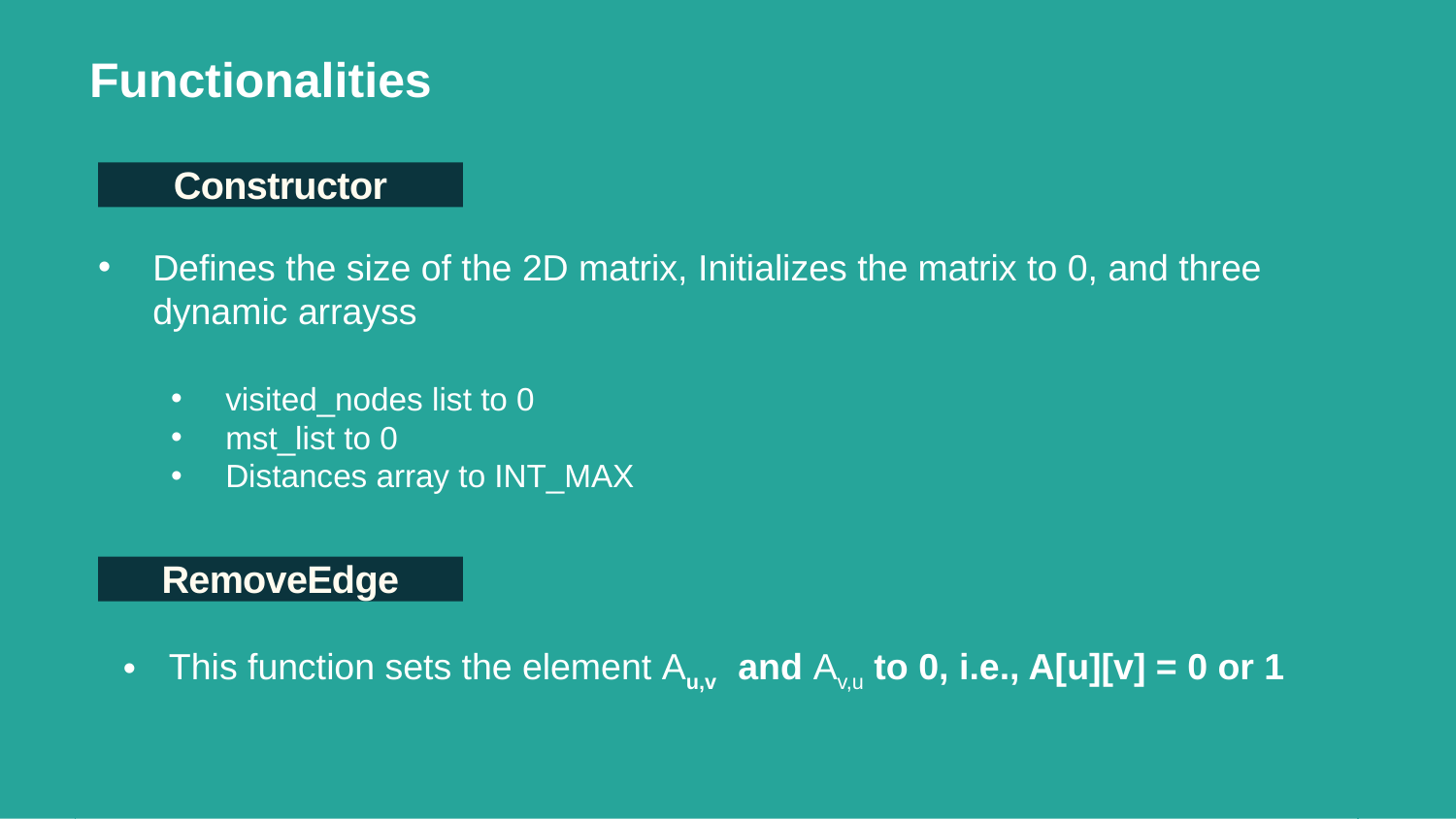

Functionalities
Constructor

Defines the size of the 2D matrix, Initializes the matrix to 0, and three dynamic arrayss

visited_nodes list to 0
mst_list to 0
Distances array to INT_MAX
RemoveEdge
# This function sets the element Au,v   and Av,u to 0, i.e., A[u][v] = 0 or 1